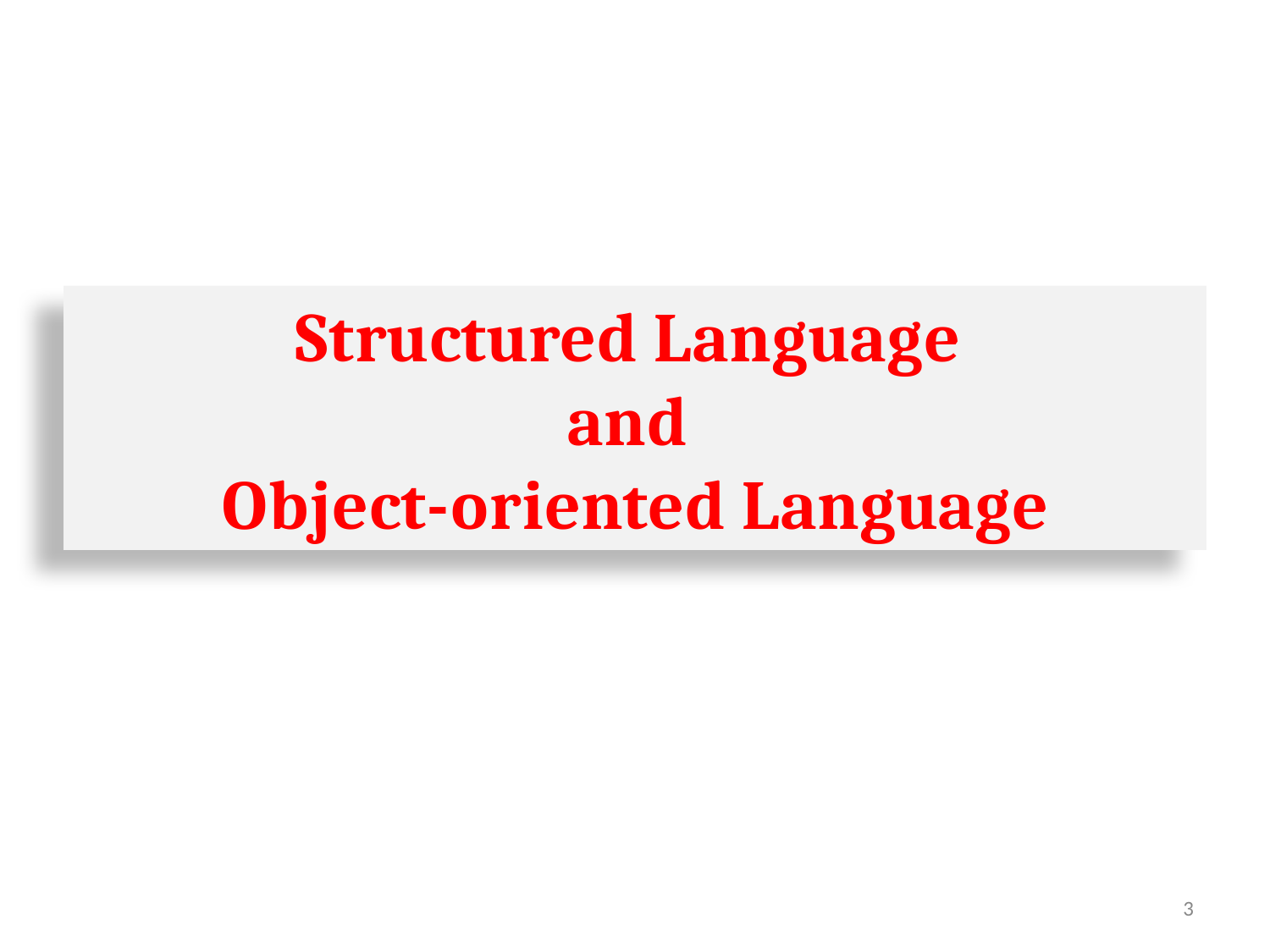

# Structured Language and Object-oriented Language
3